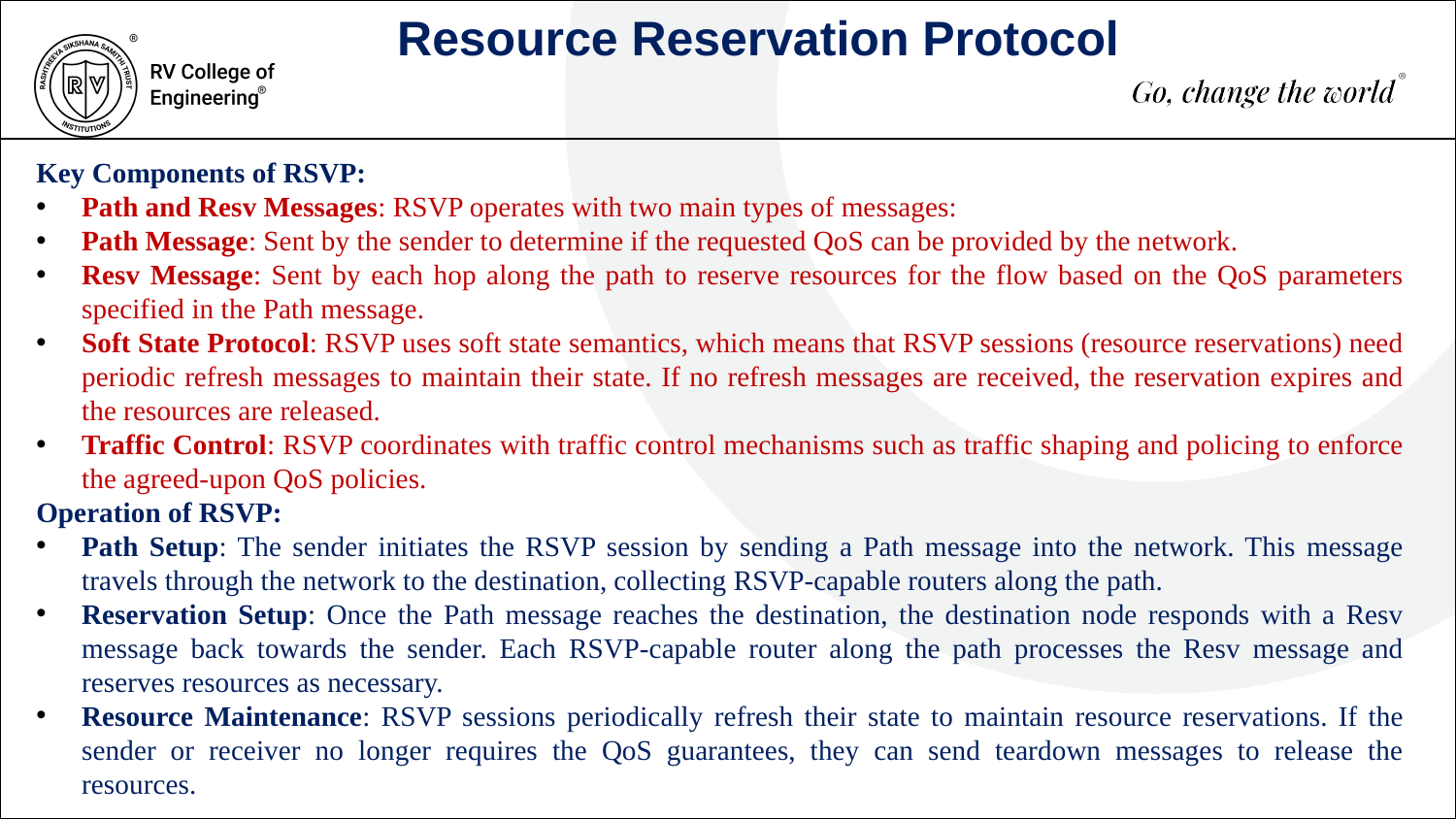

Resource Reservation Protocol

Key Components of RSVP:
Path and Resv Messages: RSVP operates with two main types of messages:
Path Message: Sent by the sender to determine if the requested QoS can be provided by the network.
Resv Message: Sent by each hop along the path to reserve resources for the flow based on the QoS parameters specified in the Path message.
Soft State Protocol: RSVP uses soft state semantics, which means that RSVP sessions (resource reservations) need periodic refresh messages to maintain their state. If no refresh messages are received, the reservation expires and the resources are released.
Traffic Control: RSVP coordinates with traffic control mechanisms such as traffic shaping and policing to enforce the agreed-upon QoS policies.
Operation of RSVP:
Path Setup: The sender initiates the RSVP session by sending a Path message into the network. This message travels through the network to the destination, collecting RSVP-capable routers along the path.
Reservation Setup: Once the Path message reaches the destination, the destination node responds with a Resv message back towards the sender. Each RSVP-capable router along the path processes the Resv message and reserves resources as necessary.
Resource Maintenance: RSVP sessions periodically refresh their state to maintain resource reservations. If the sender or receiver no longer requires the QoS guarantees, they can send teardown messages to release the resources.

500